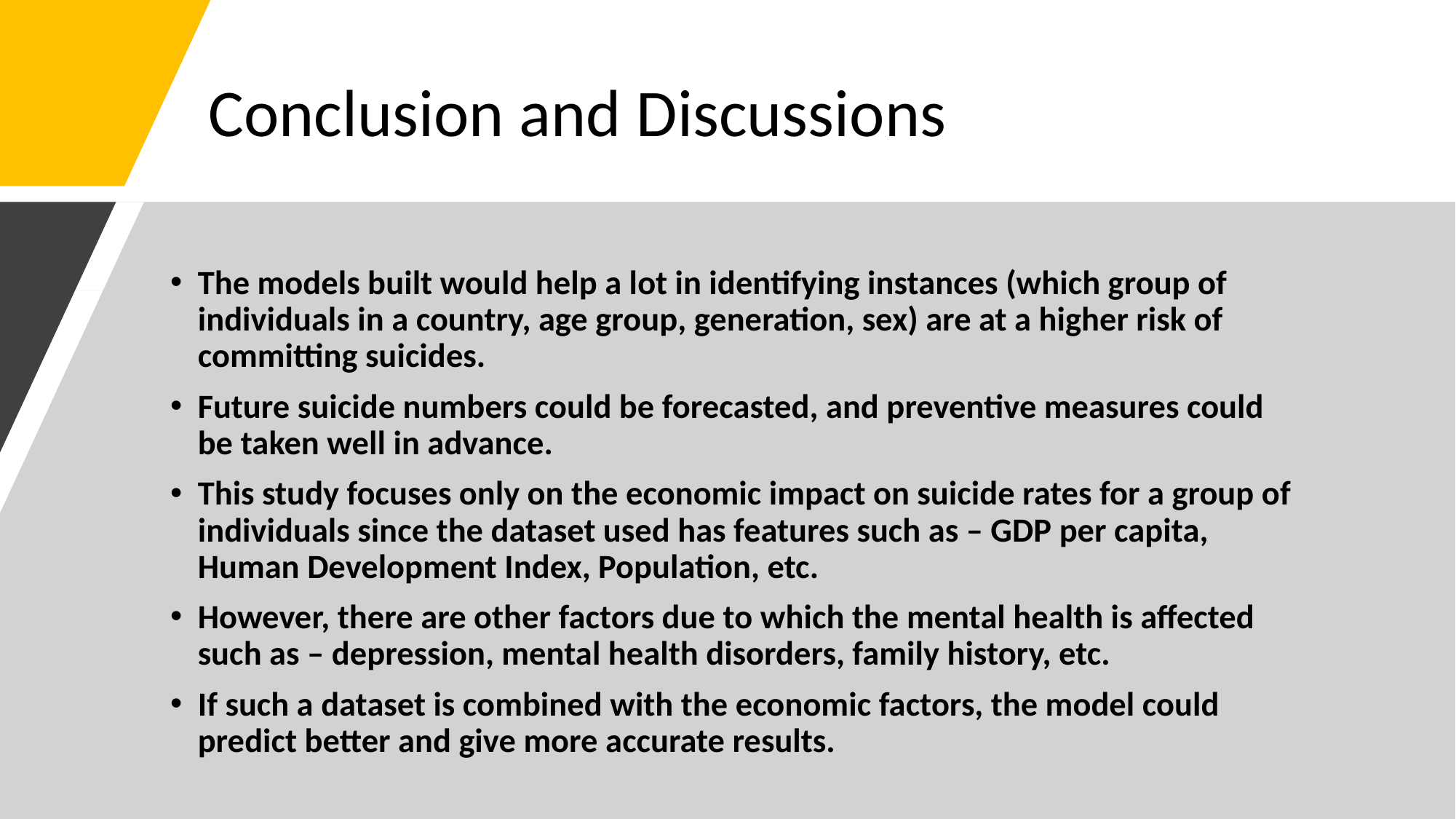

# Conclusion and Discussions

The models built would help a lot in identifying instances (which group of individuals in a country, age group, generation, sex) are at a higher risk of committing suicides.
Future suicide numbers could be forecasted, and preventive measures could be taken well in advance.
This study focuses only on the economic impact on suicide rates for a group of individuals since the dataset used has features such as – GDP per capita, Human Development Index, Population, etc.
However, there are other factors due to which the mental health is affected such as – depression, mental health disorders, family history, etc.
If such a dataset is combined with the economic factors, the model could predict better and give more accurate results.